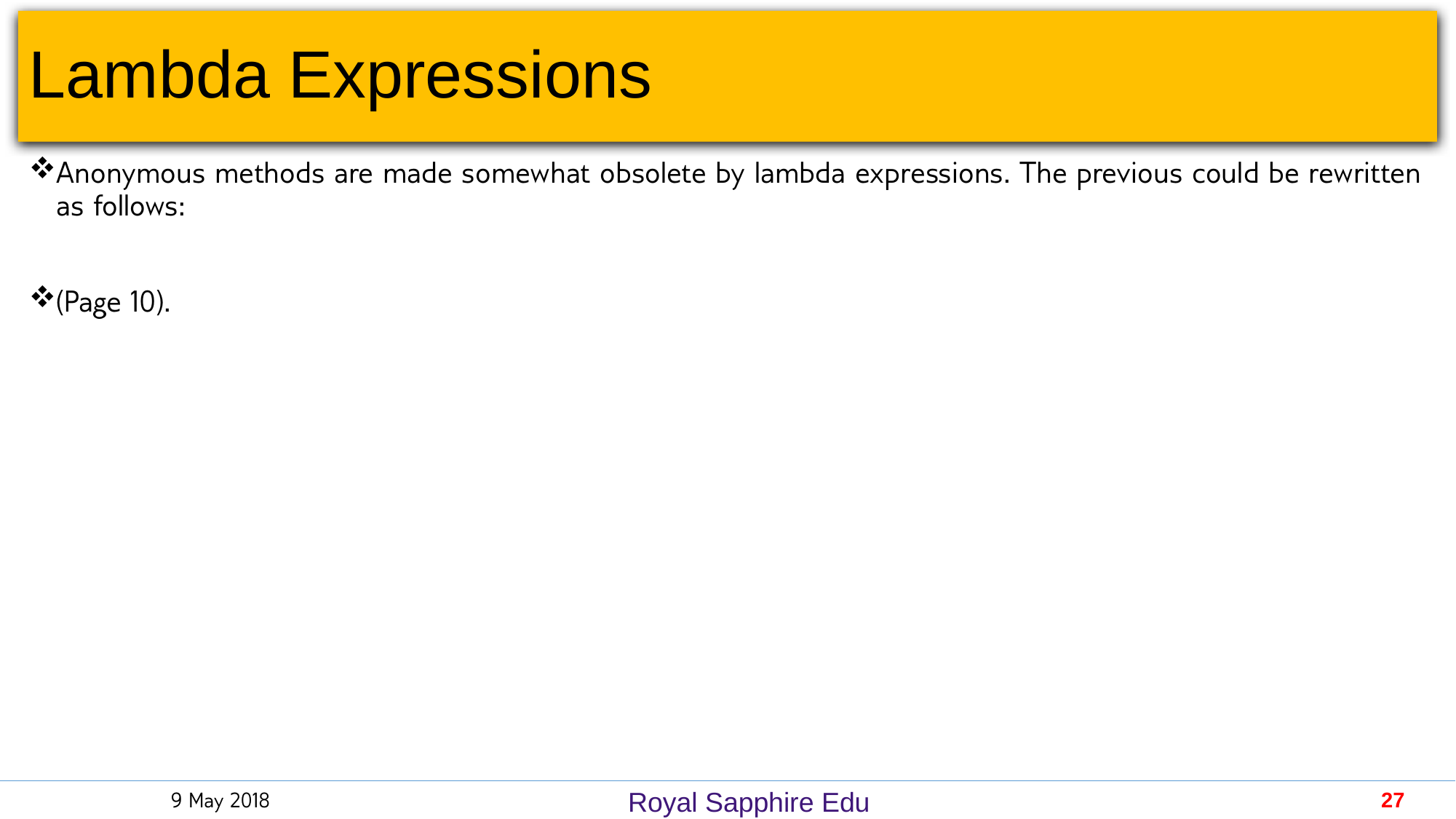

# Lambda Expressions
Anonymous methods are made somewhat obsolete by lambda expressions. The previous could be rewritten as follows:

(Page 10).
9 May 2018
27